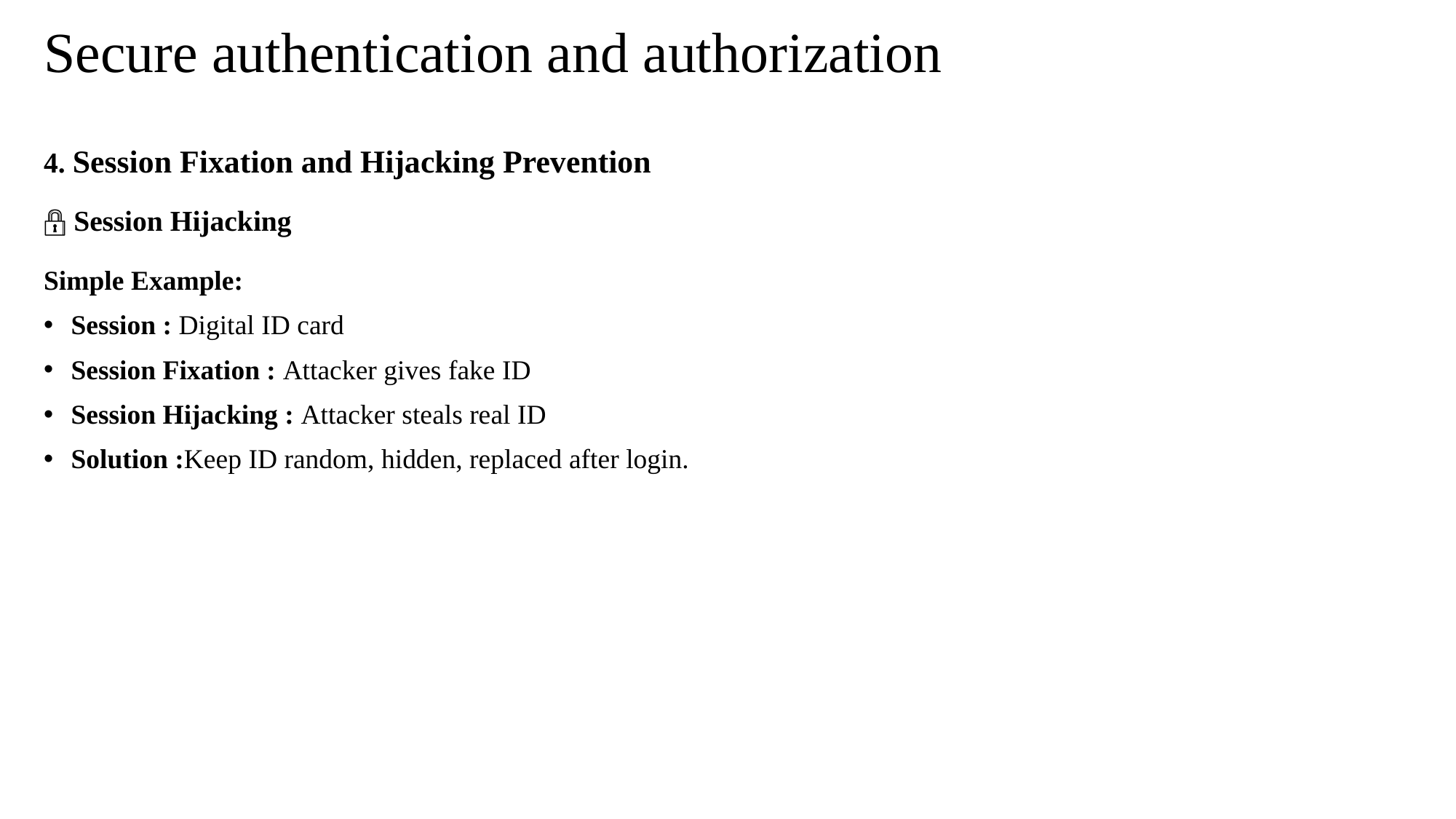

# Secure authentication and authorization

4. Session Fixation and Hijacking Prevention
🔒 Session Hijacking
Simple Example:
Session : Digital ID card
Session Fixation : Attacker gives fake ID
Session Hijacking : Attacker steals real ID
Solution :Keep ID random, hidden, replaced after login.